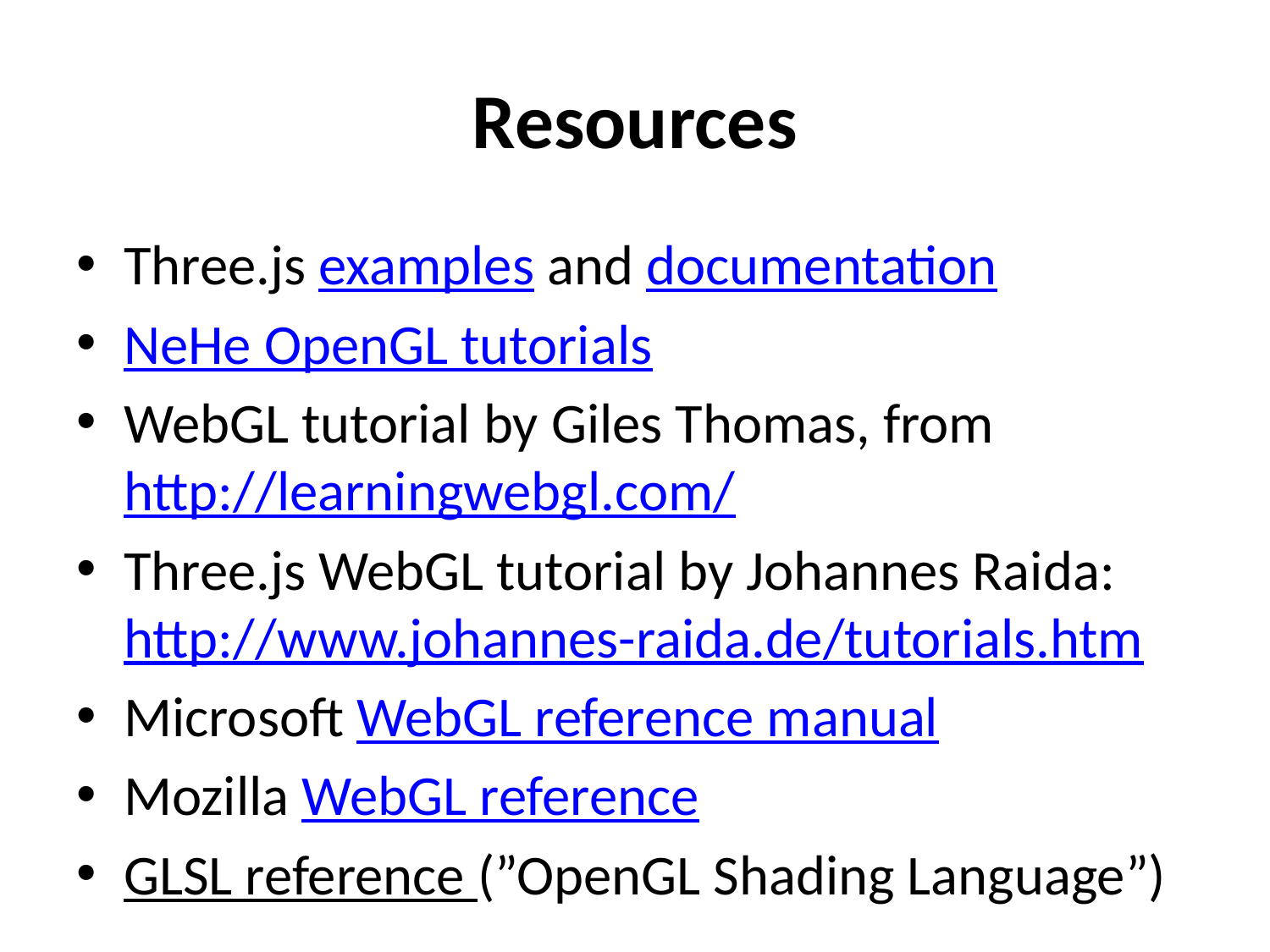

# Resources
Three.js examples and documentation
NeHe OpenGL tutorials
WebGL tutorial by Giles Thomas, from http://learningwebgl.com/
Three.js WebGL tutorial by Johannes Raida:
http://www.johannes-raida.de/tutorials.htm
Microsoft WebGL reference manual
Mozilla WebGL reference
GLSL reference (”OpenGL Shading Language”)